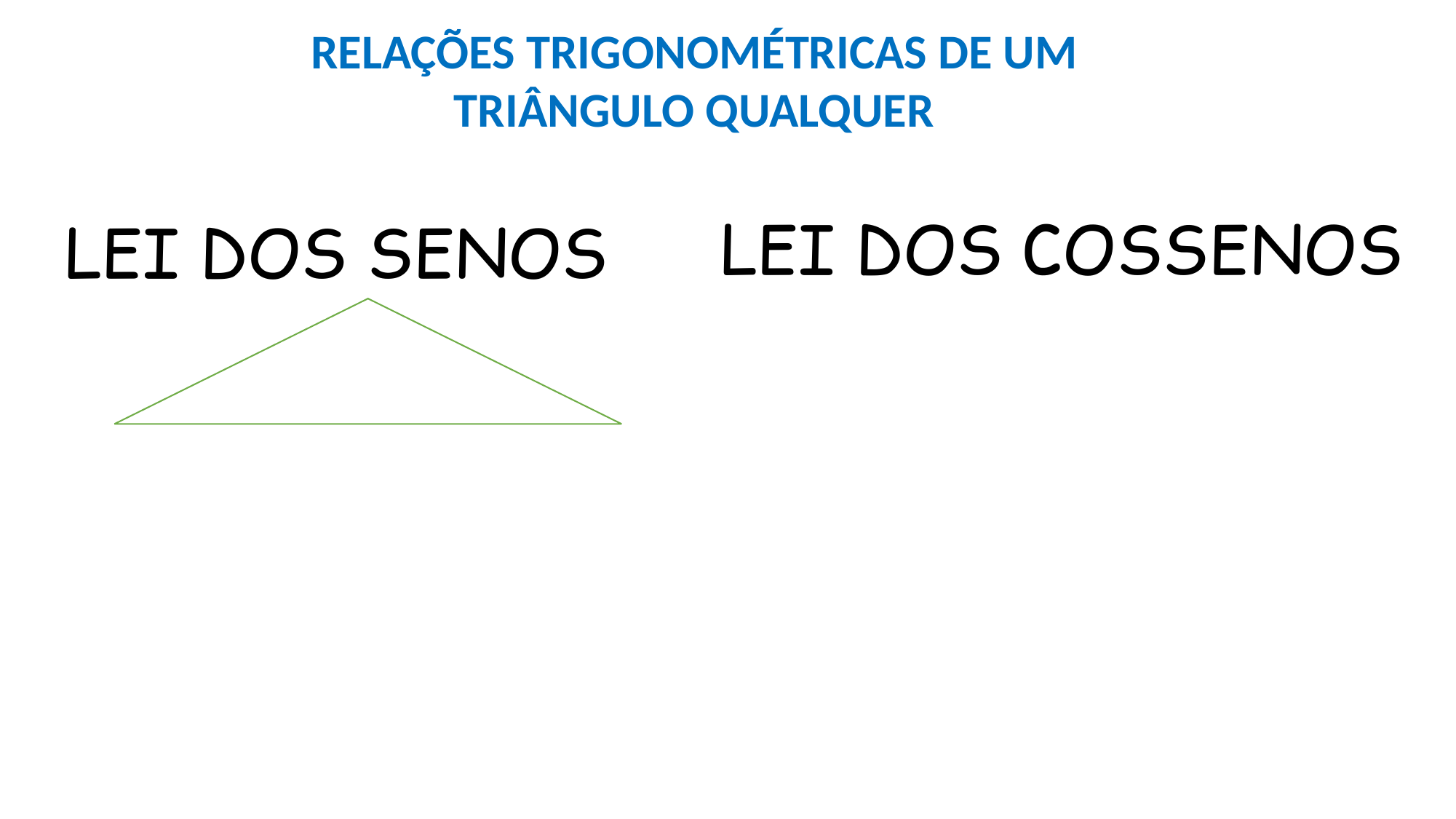

RELAÇÕES TRIGONOMÉTRICAS DE UM TRIÂNGULO QUALQUER
LEI DOS COSSENOS
LEI DOS SENOS